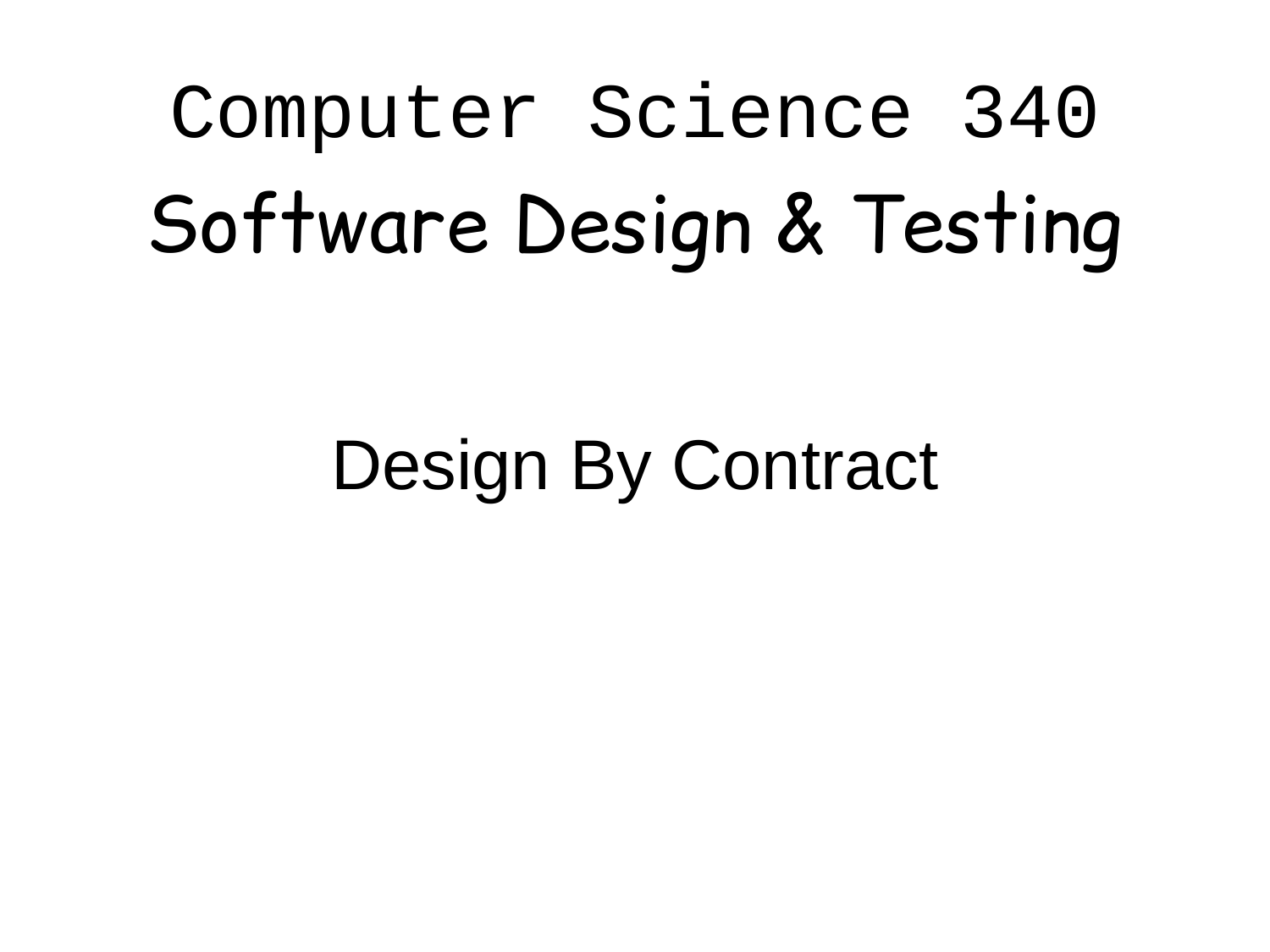

# Computer Science 340 Software Design & Testing
Design By Contract